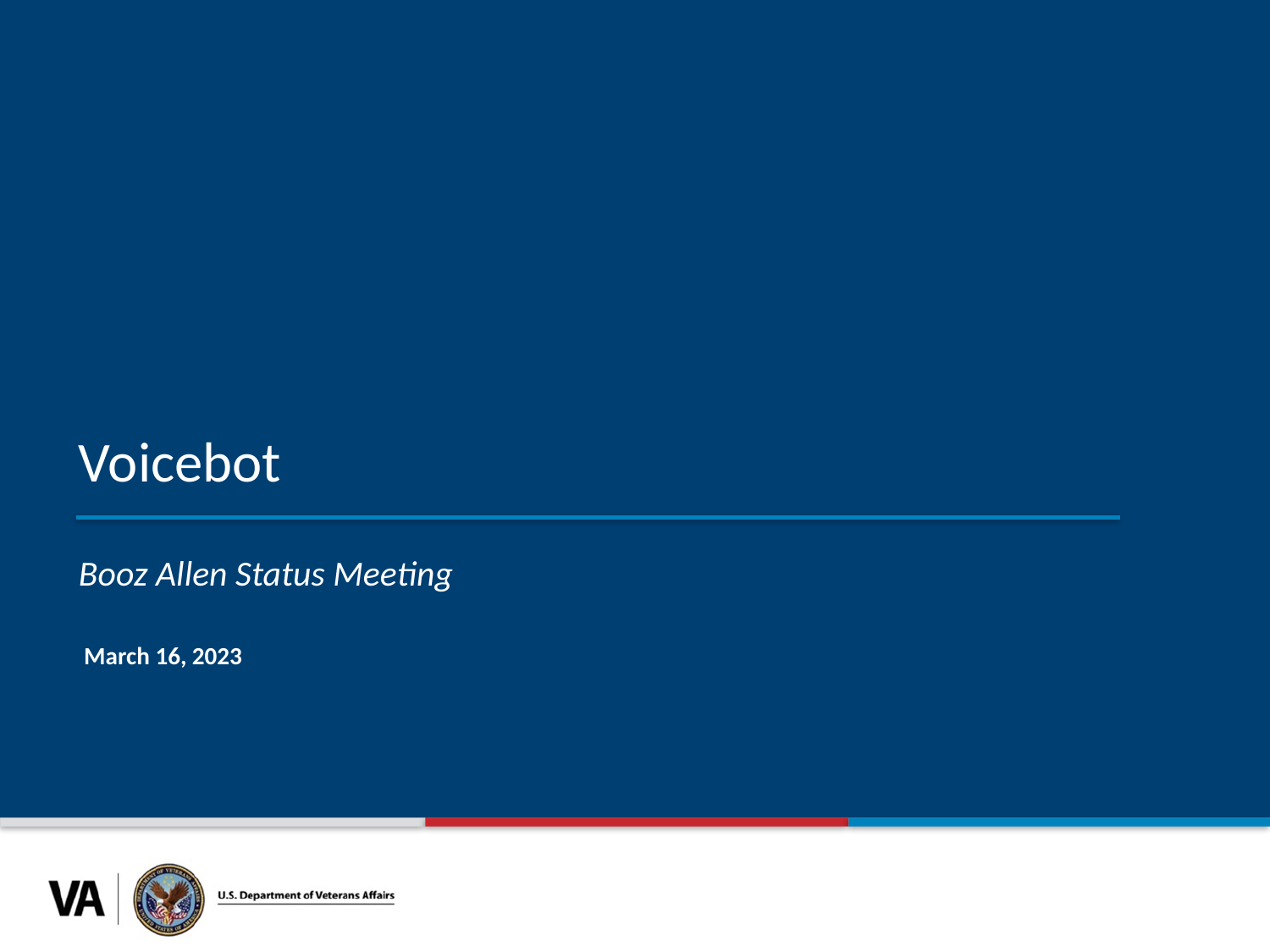

Voicebot
Booz Allen Status Meeting
March 16, 2023